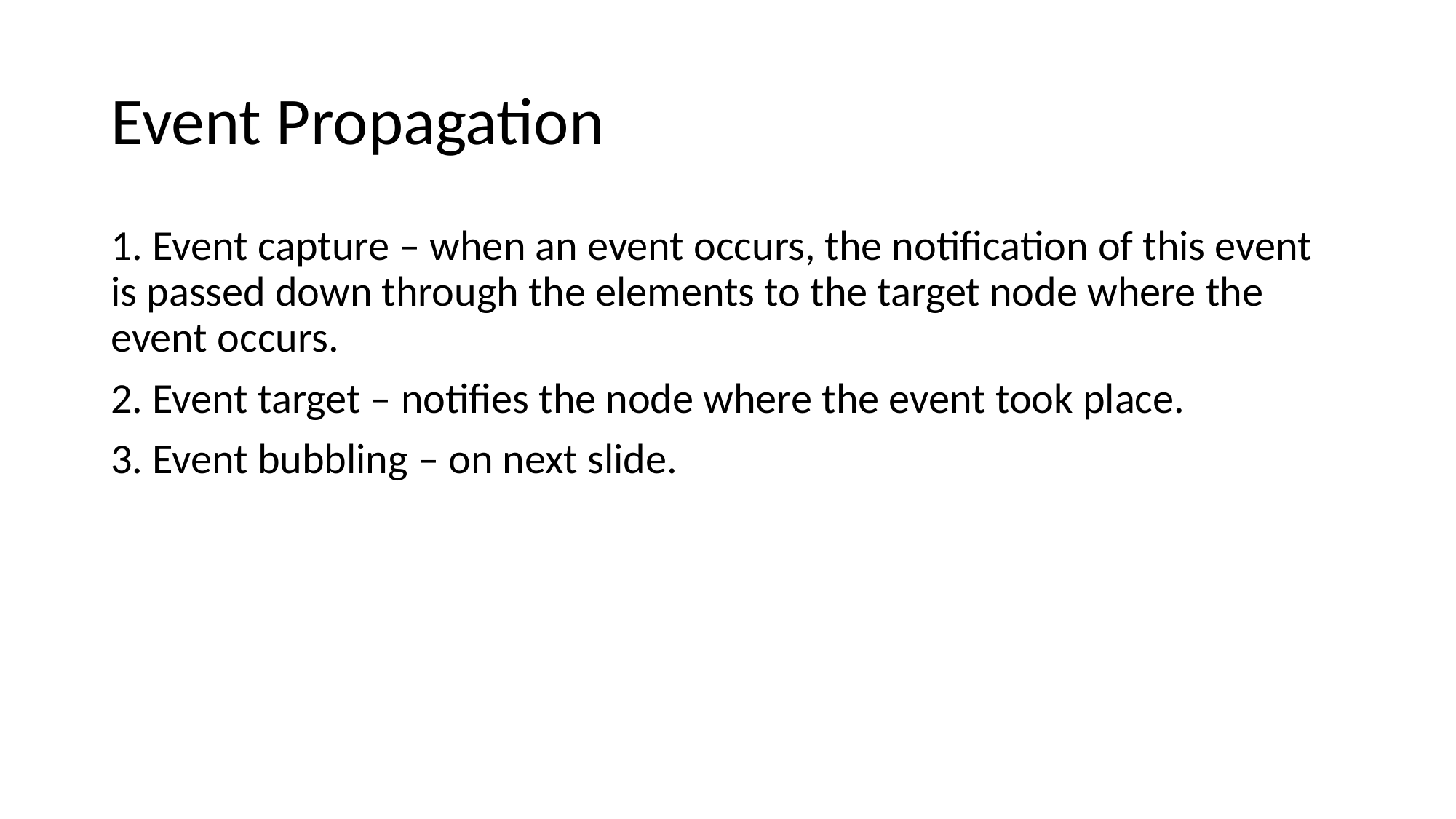

# Event Propagation
1. Event capture – when an event occurs, the notification of this event is passed down through the elements to the target node where the event occurs.
2. Event target – notifies the node where the event took place.
3. Event bubbling – on next slide.